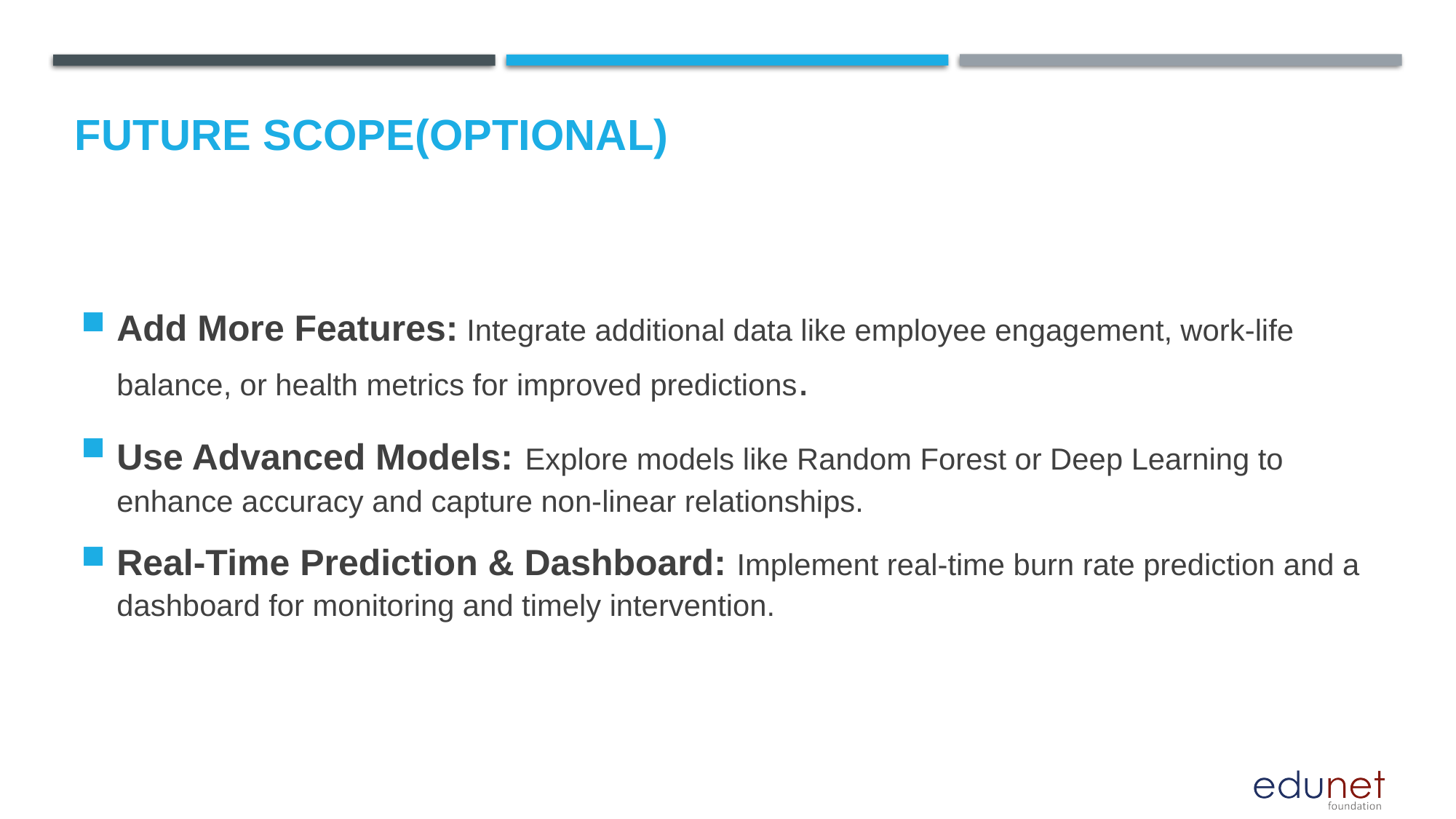

Future scope(Optional)

Add More Features: Integrate additional data like employee engagement, work-life balance, or health metrics for improved predictions.
Use Advanced Models: Explore models like Random Forest or Deep Learning to enhance accuracy and capture non-linear relationships.
Real-Time Prediction & Dashboard: Implement real-time burn rate prediction and a dashboard for monitoring and timely intervention.